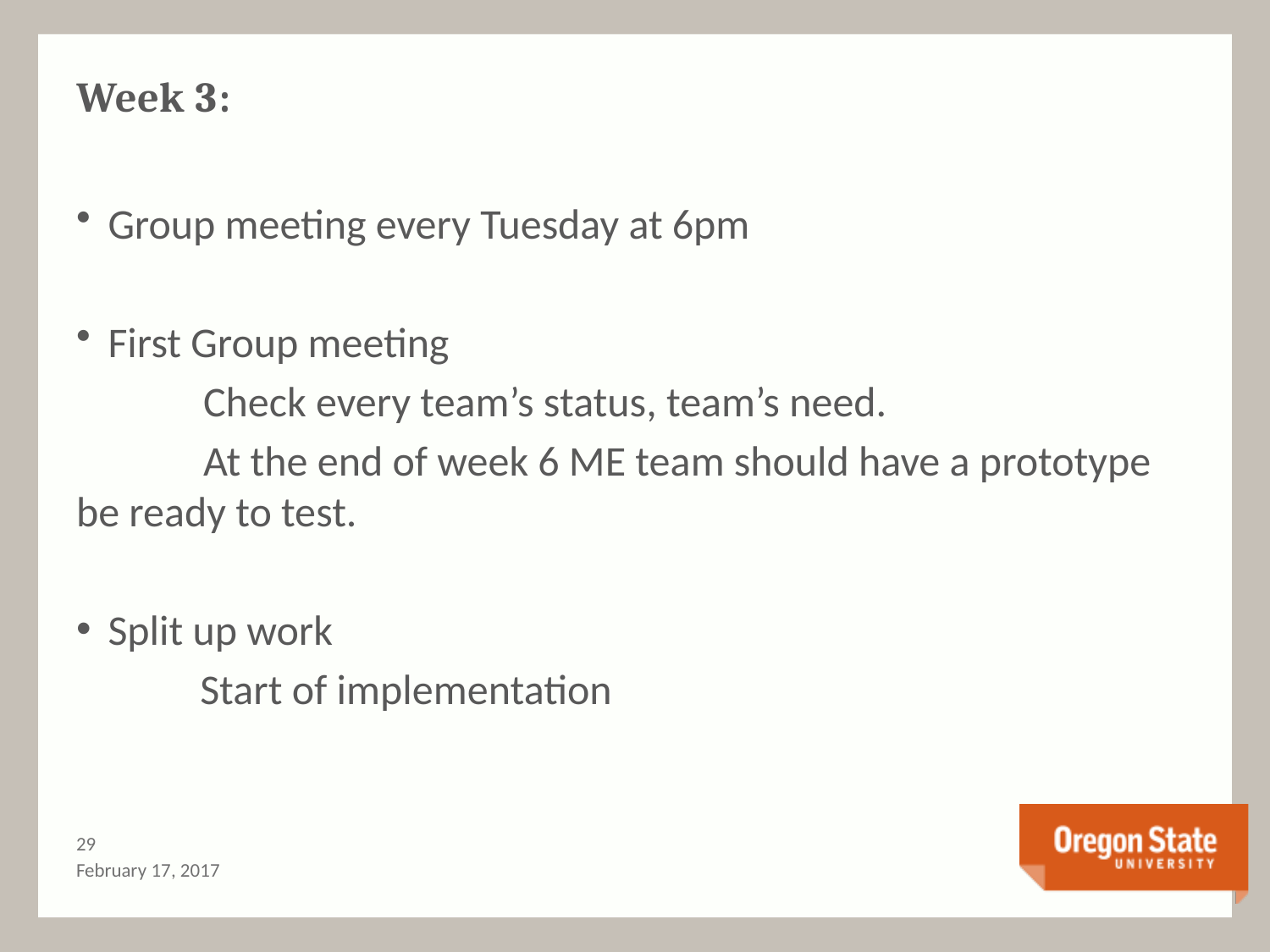

# Week 3:
Group meeting every Tuesday at 6pm

First Group meeting
 	Check every team’s status, team’s need.
	At the end of week 6 ME team should have a prototype be ready to test.

Split up work
             Start of implementation

29
February 17, 2017